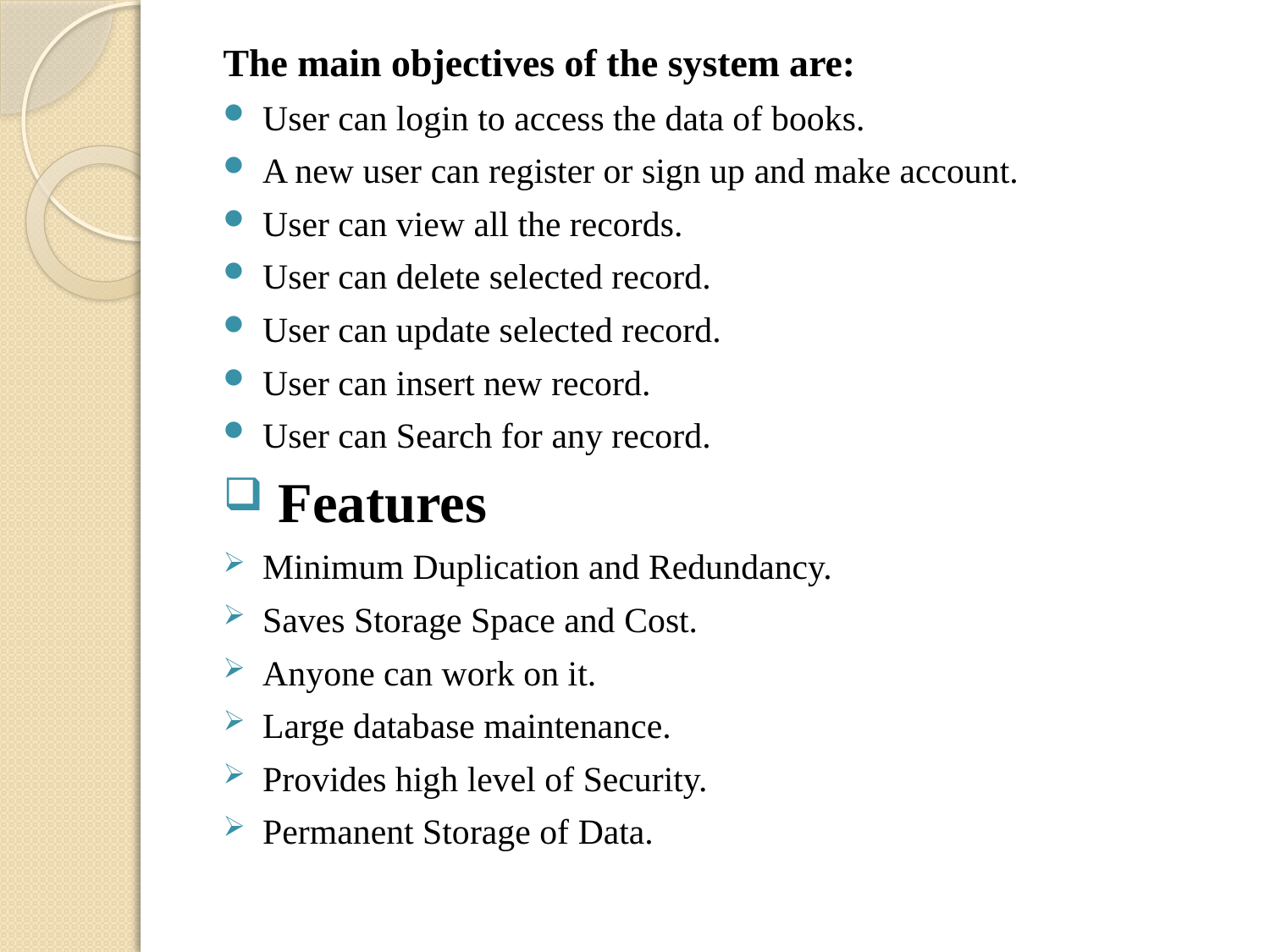

The main objectives of the system are:
User can login to access the data of books.
A new user can register or sign up and make account.
User can view all the records.
User can delete selected record.
User can update selected record.
User can insert new record.
User can Search for any record.
 Features
Minimum Duplication and Redundancy.
Saves Storage Space and Cost.
Anyone can work on it.
Large database maintenance.
Provides high level of Security.
Permanent Storage of Data.